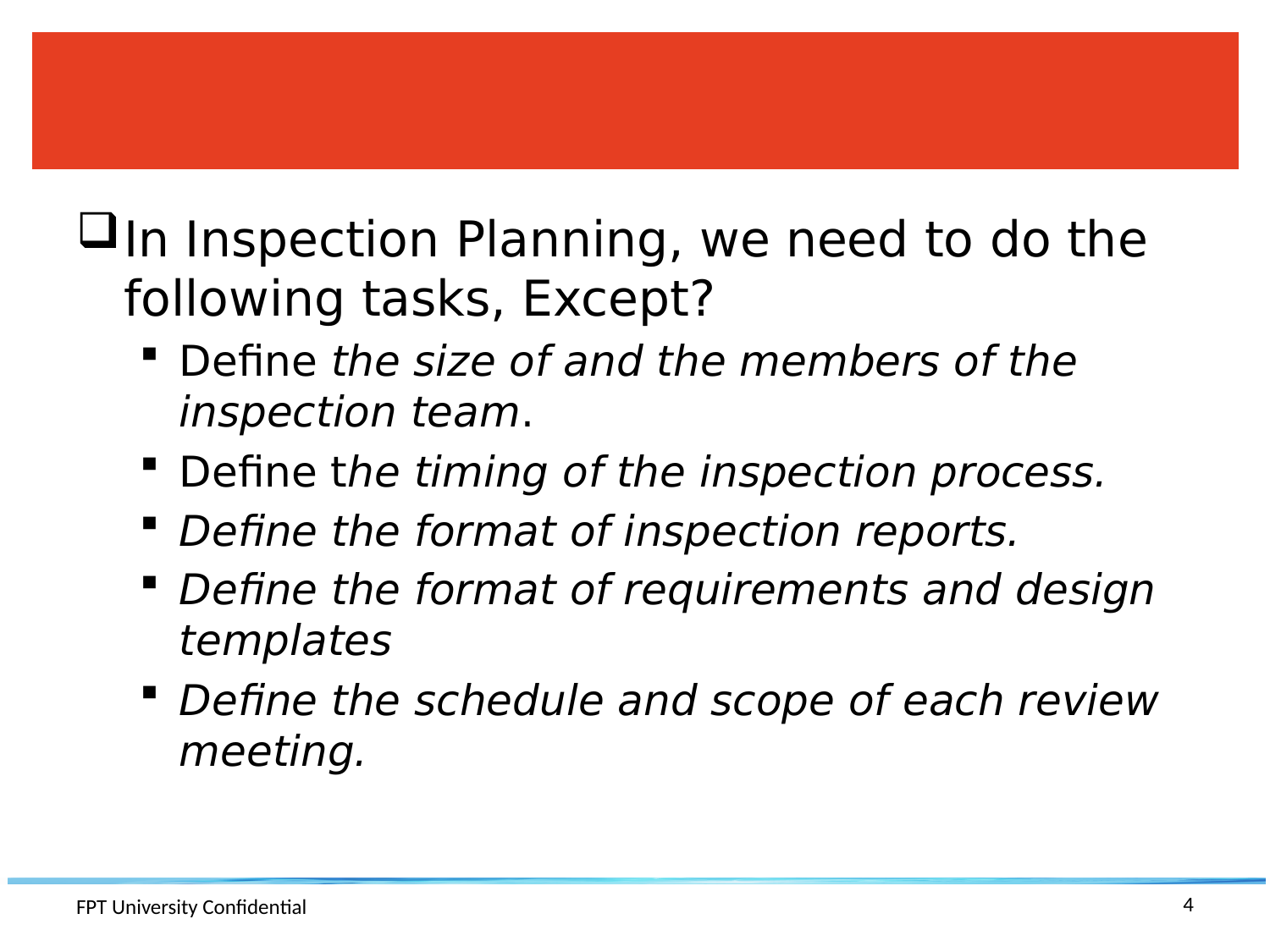

#
In Inspection Planning, we need to do the following tasks, Except?
Define the size of and the members of the inspection team.
Define the timing of the inspection process.
Define the format of inspection reports.
Define the format of requirements and design templates
Define the schedule and scope of each review meeting.